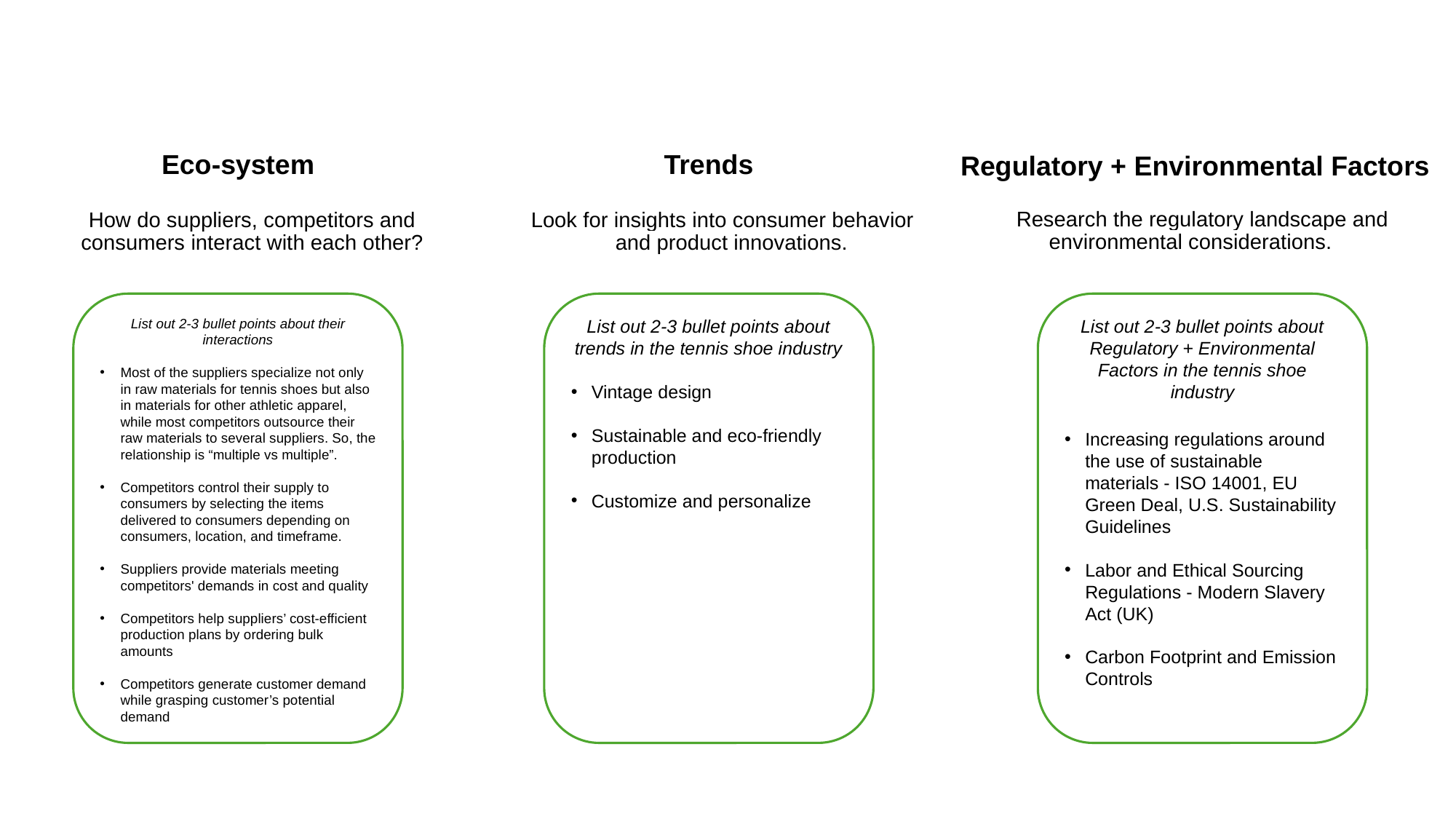

# Eco-system
Trends
Regulatory + Environmental Factors
Research the regulatory landscape and environmental considerations.
How do suppliers, competitors and consumers interact with each other?
Look for insights into consumer behavior    and product innovations.
List out 2-3 bullet points about their interactions

Most of the suppliers specialize not only in raw materials for tennis shoes but also in materials for other athletic apparel, while most competitors outsource their raw materials to several suppliers. So, the relationship is “multiple vs multiple”.

Competitors control their supply to consumers by selecting the items delivered to consumers depending on consumers, location, and timeframe.

Suppliers provide materials meeting competitors' demands in cost and quality

Competitors help suppliers’ cost-efficient production plans by ordering bulk amounts

Competitors generate customer demand while grasping customer’s potential demand
List out 2-3 bullet points about trends in the tennis shoe industry

Vintage design

Sustainable and eco-friendly production

Customize and personalize
List out 2-3 bullet points about Regulatory + Environmental Factors in the tennis shoe industry

Increasing regulations around the use of sustainable materials - ISO 14001, EU Green Deal, U.S. Sustainability Guidelines

Labor and Ethical Sourcing Regulations - Modern Slavery Act (UK)

Carbon Footprint and Emission Controls